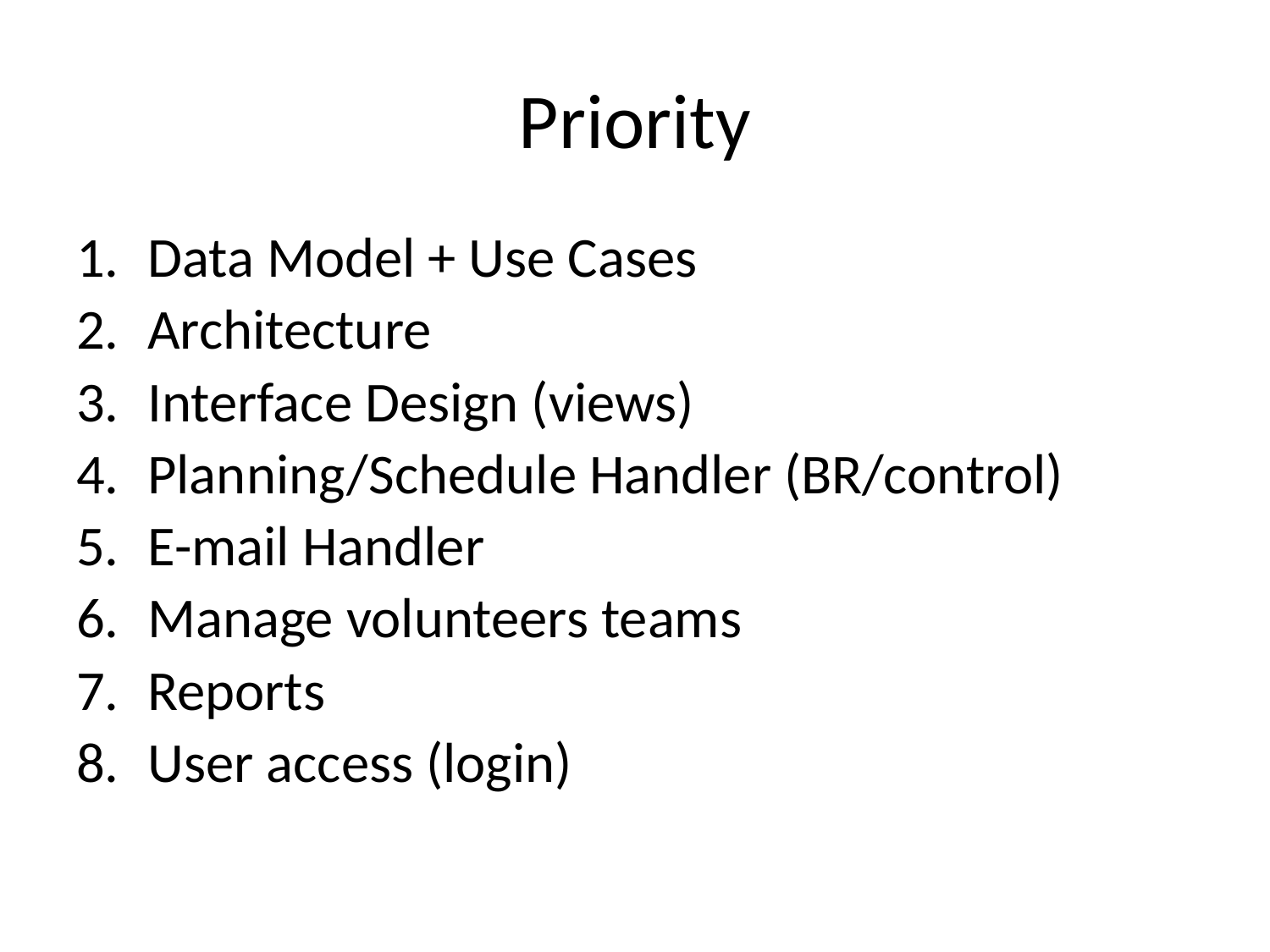

# Priority
Data Model + Use Cases
Architecture
Interface Design (views)
Planning/Schedule Handler (BR/control)
E-mail Handler
Manage volunteers teams
Reports
User access (login)